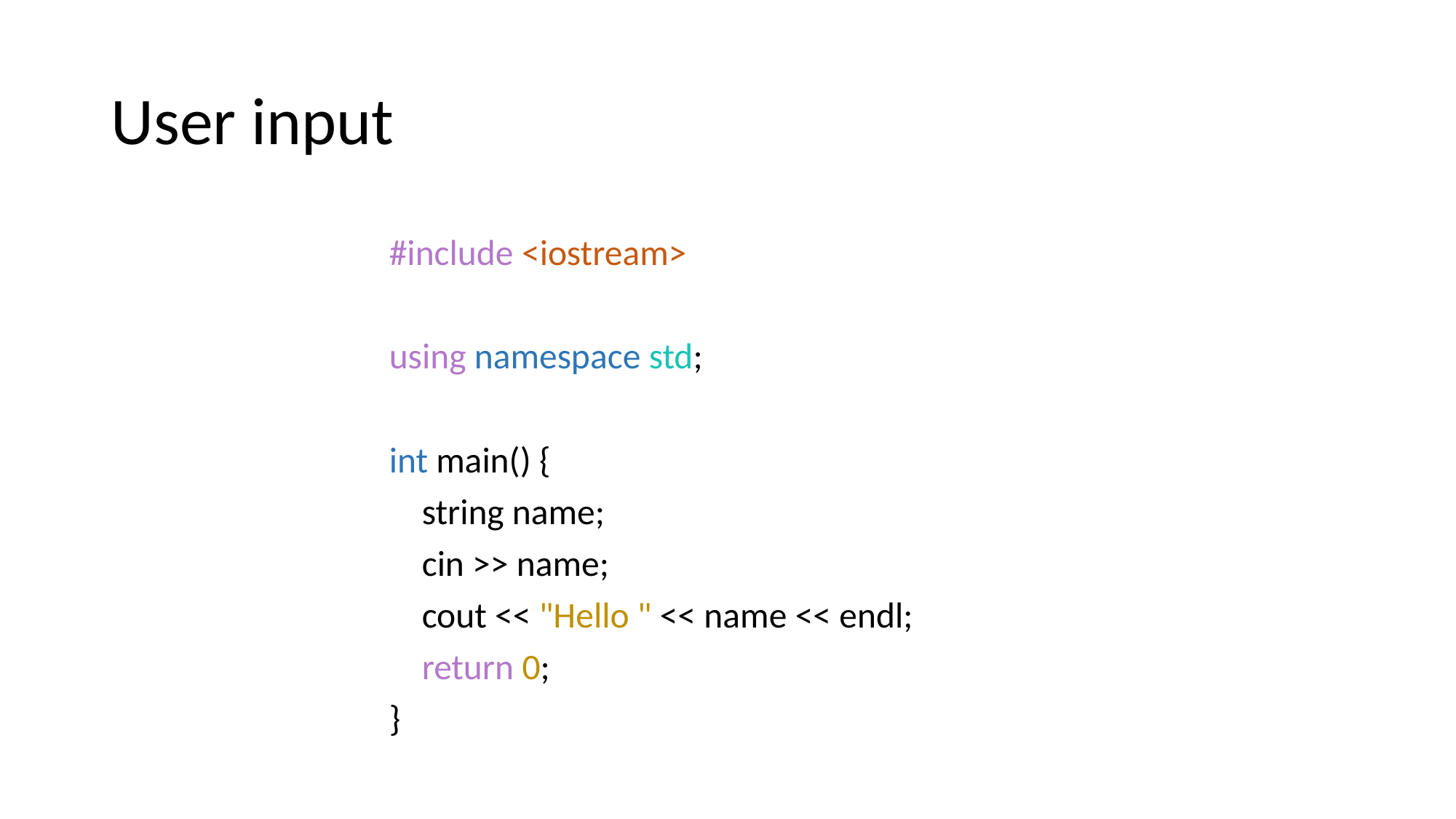

# User input
#include <iostream>

using namespace std;

int main() {
    string name;
    cin >> name;
    cout << "Hello " << name << endl;
    return 0;
}